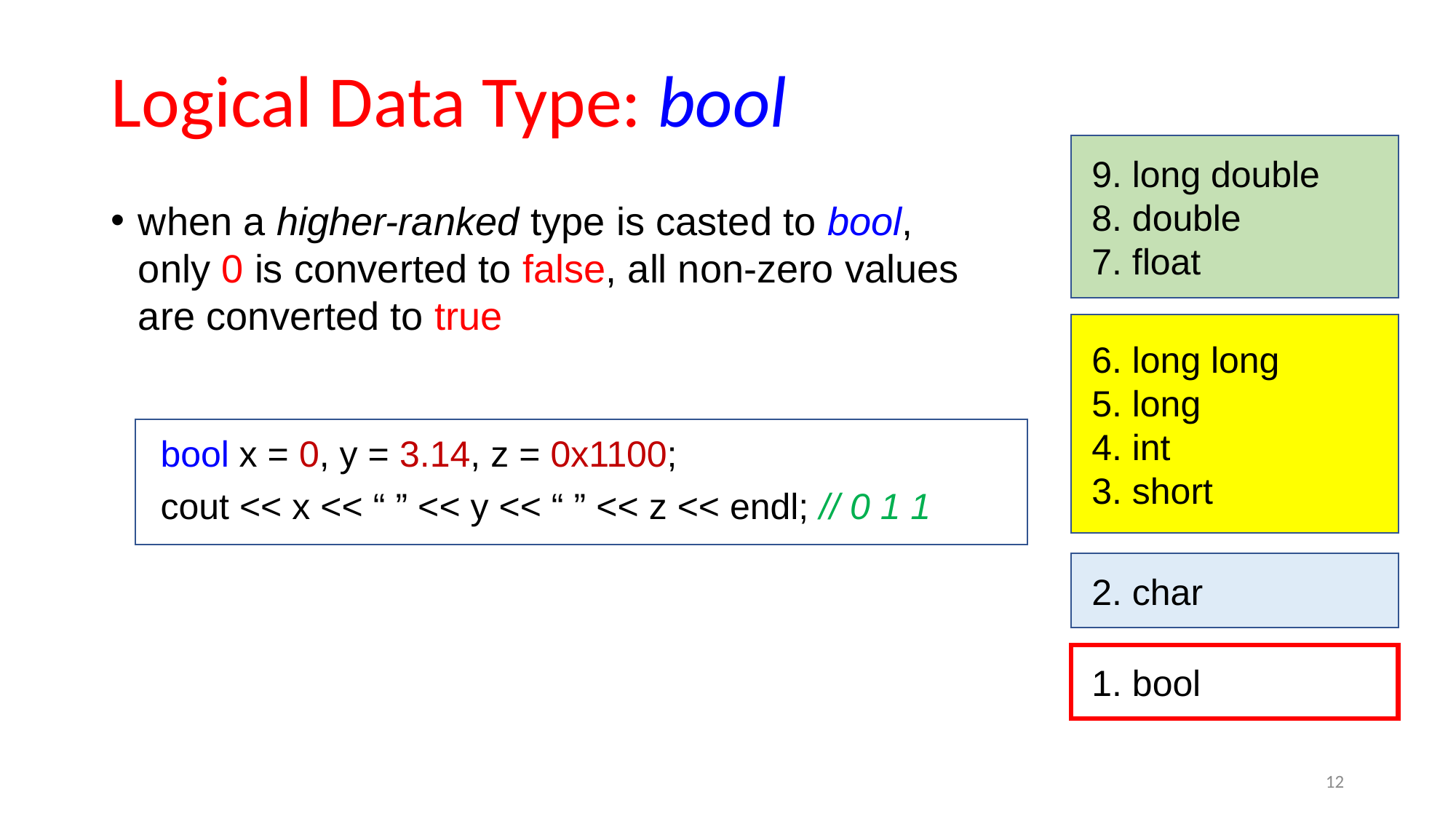

# Logical Data Type: bool
 9. long double
 8. double
 7. float
when a higher-ranked type is casted to bool, only 0 is converted to false, all non-zero values are converted to true

 6. long long
 5. long
 4. int
 3. short

bool x = 0, y = 3.14, z = 0x1100;
cout << x << “ ” << y << “ ” << z << endl; // 0 1 1
 2. char
 1. bool
12